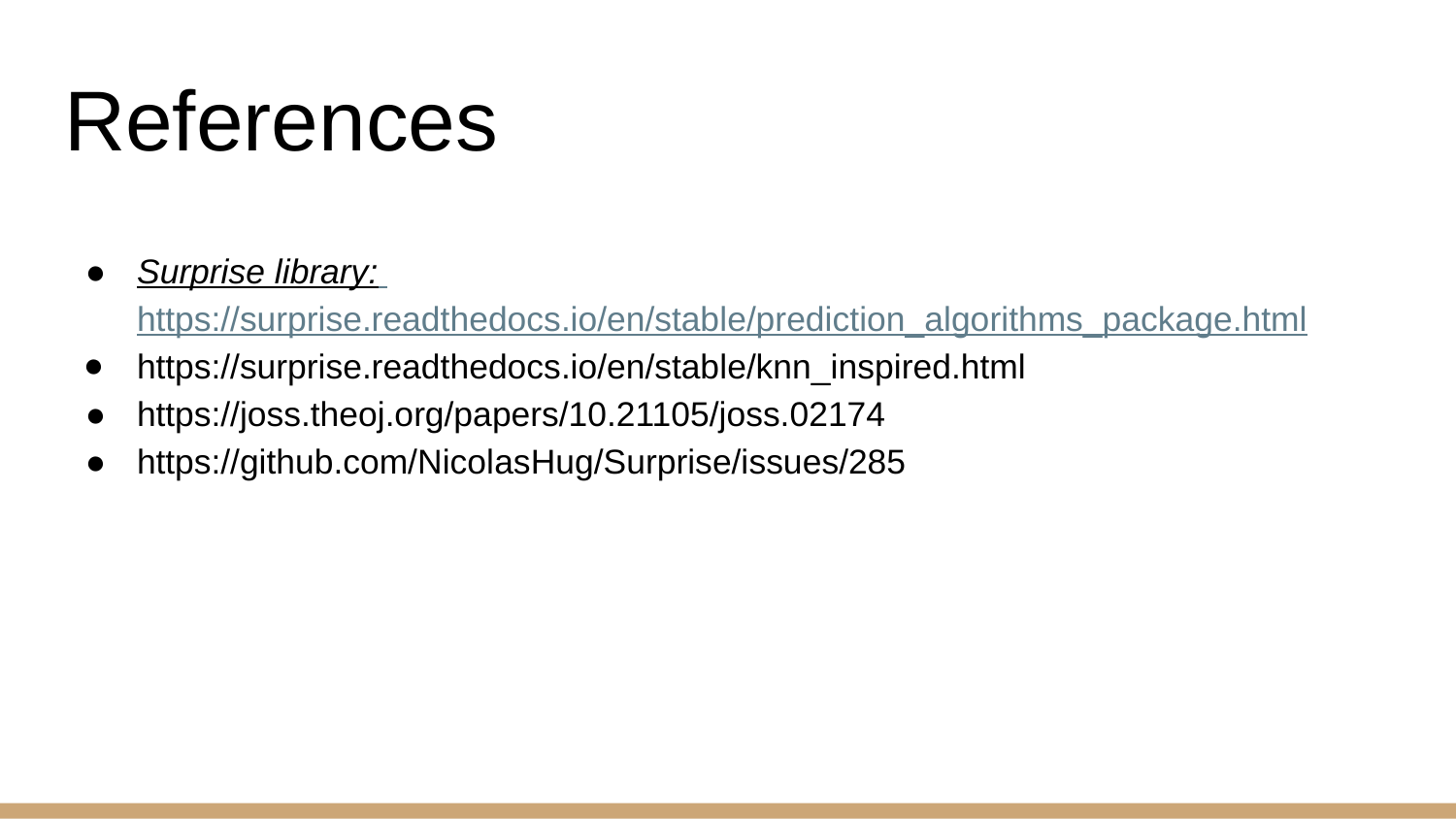

# References

Surprise library: https://surprise.readthedocs.io/en/stable/prediction_algorithms_package.html
https://surprise.readthedocs.io/en/stable/knn_inspired.html
https://joss.theoj.org/papers/10.21105/joss.02174
https://github.com/NicolasHug/Surprise/issues/285